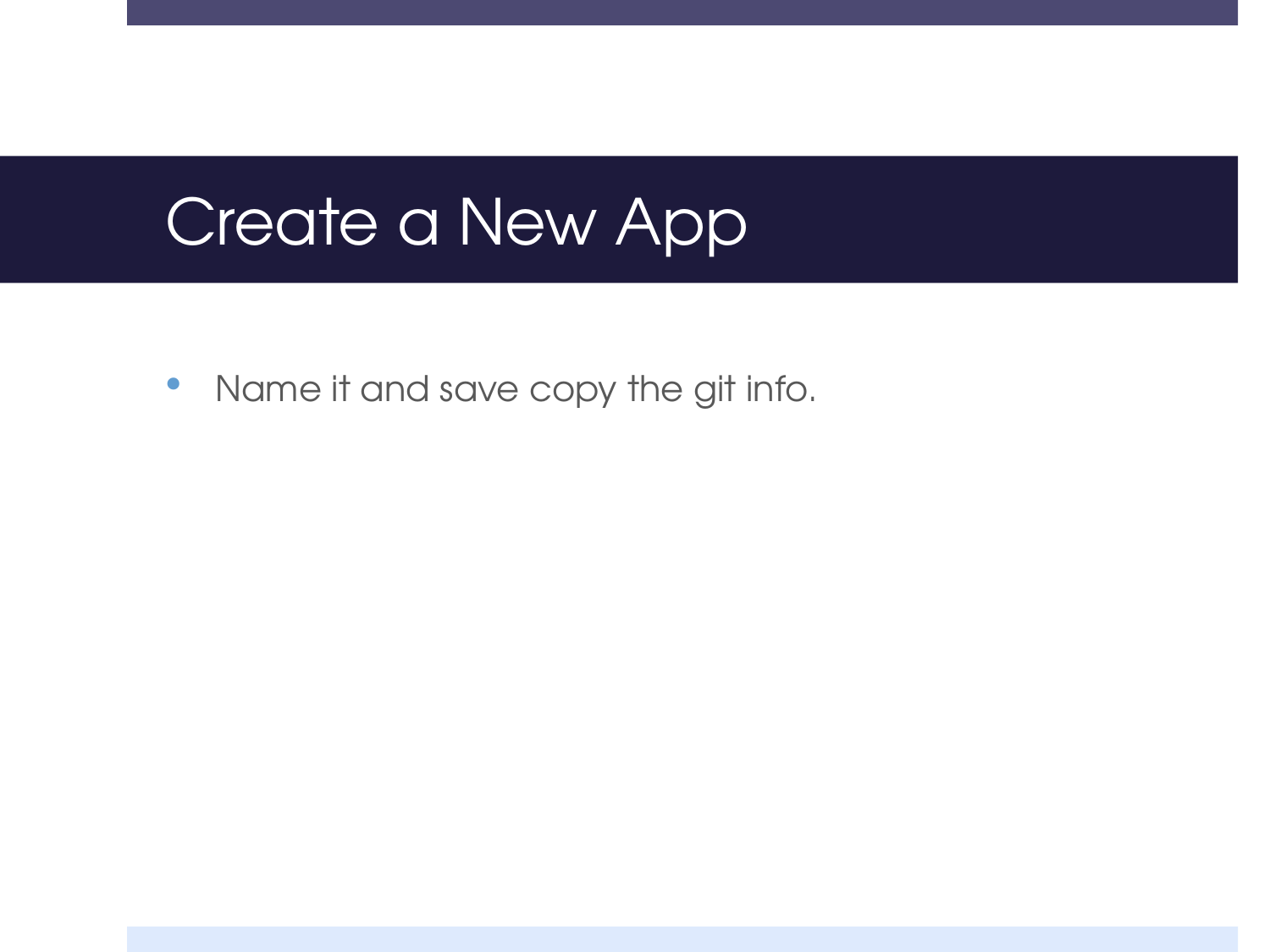

# Create a New App
Name it and save copy the git info.